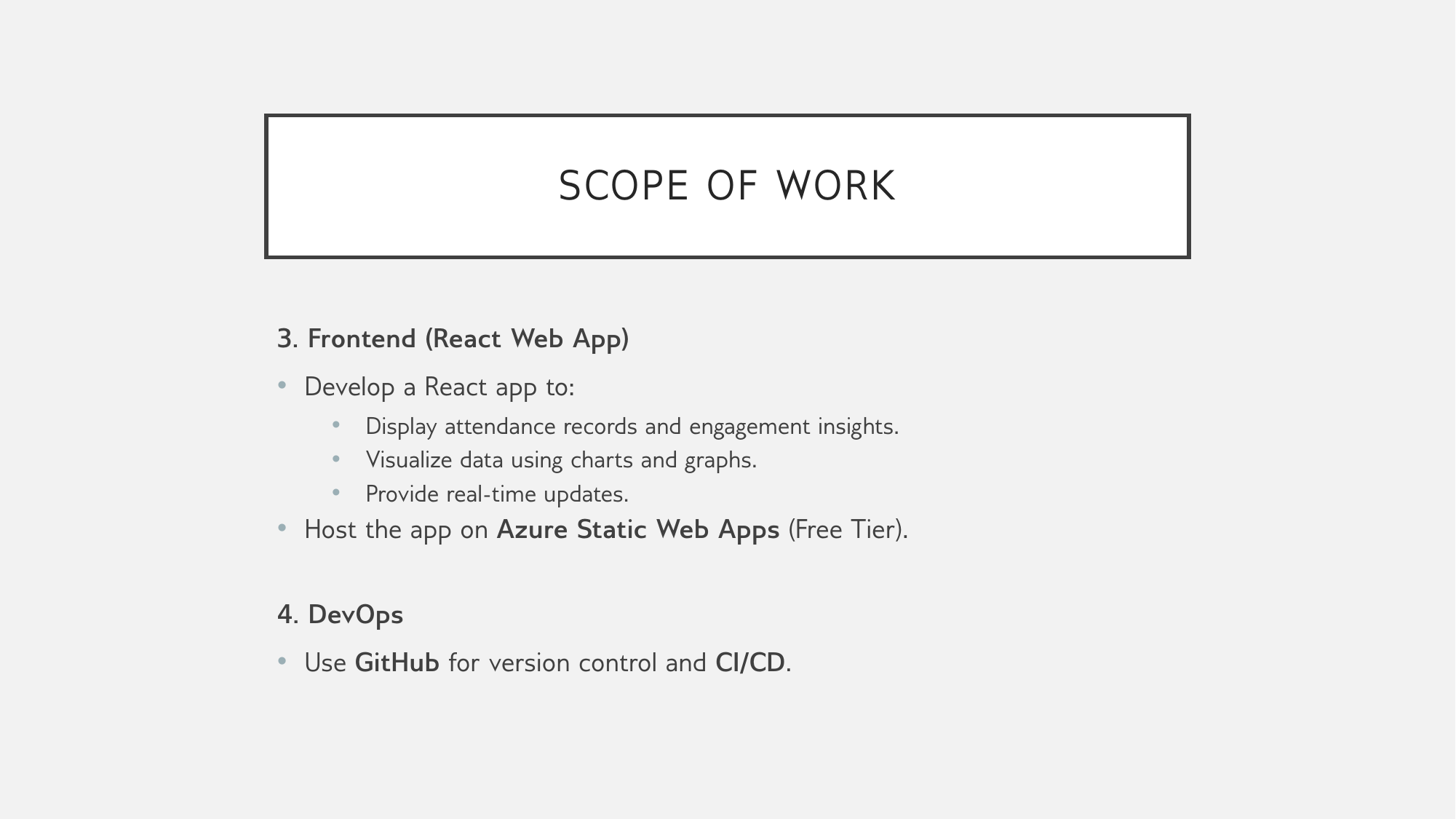

# Scope of Work
3. Frontend (React Web App)
Develop a React app to:
Display attendance records and engagement insights.
Visualize data using charts and graphs.
Provide real-time updates.
Host the app on Azure Static Web Apps (Free Tier).

4. DevOps
Use GitHub for version control and CI/CD.